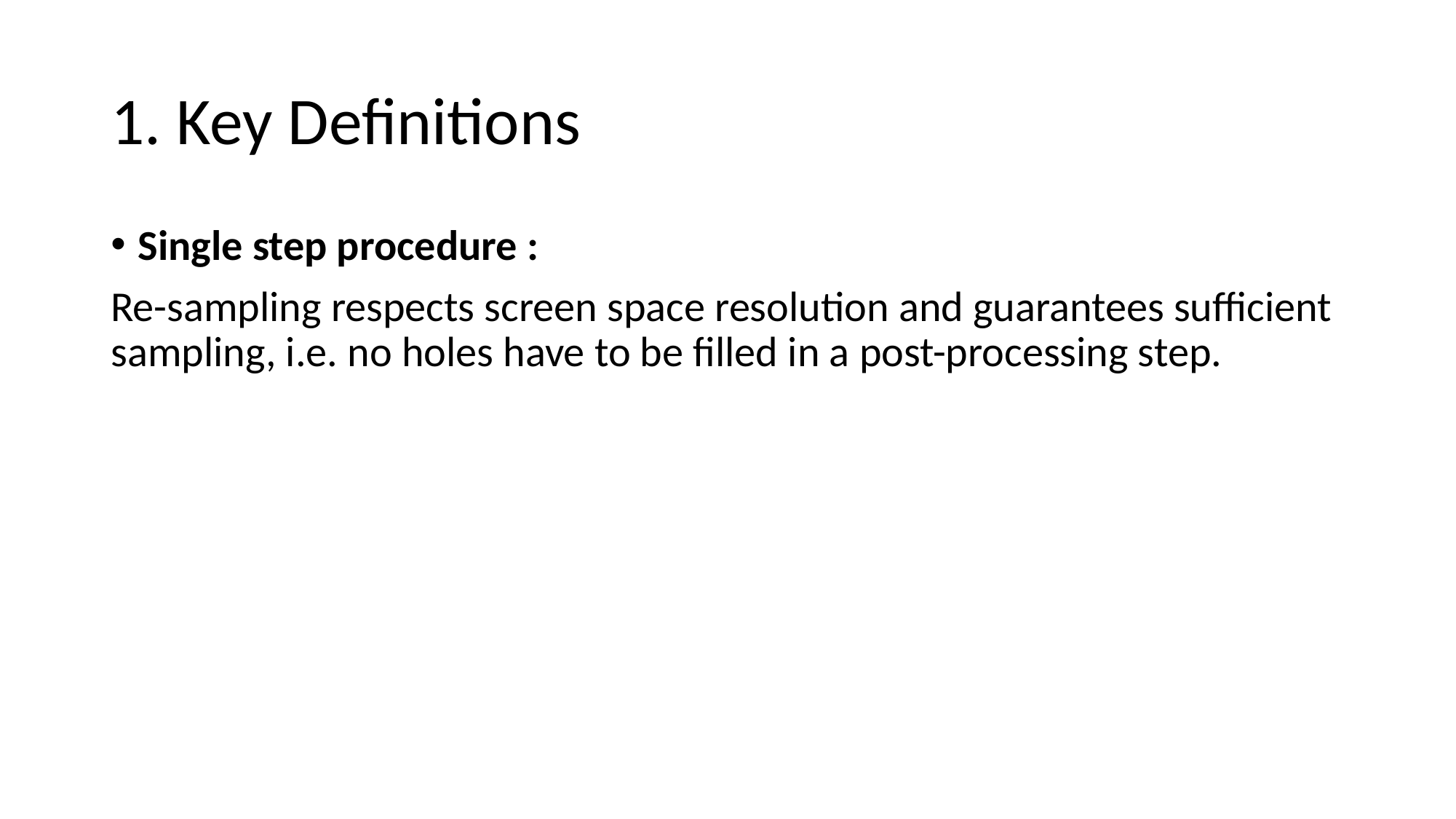

# 1. Key Definitions
Single step procedure :
Re-sampling respects screen space resolution and guarantees sufficient sampling, i.e. no holes have to be filled in a post-processing step.